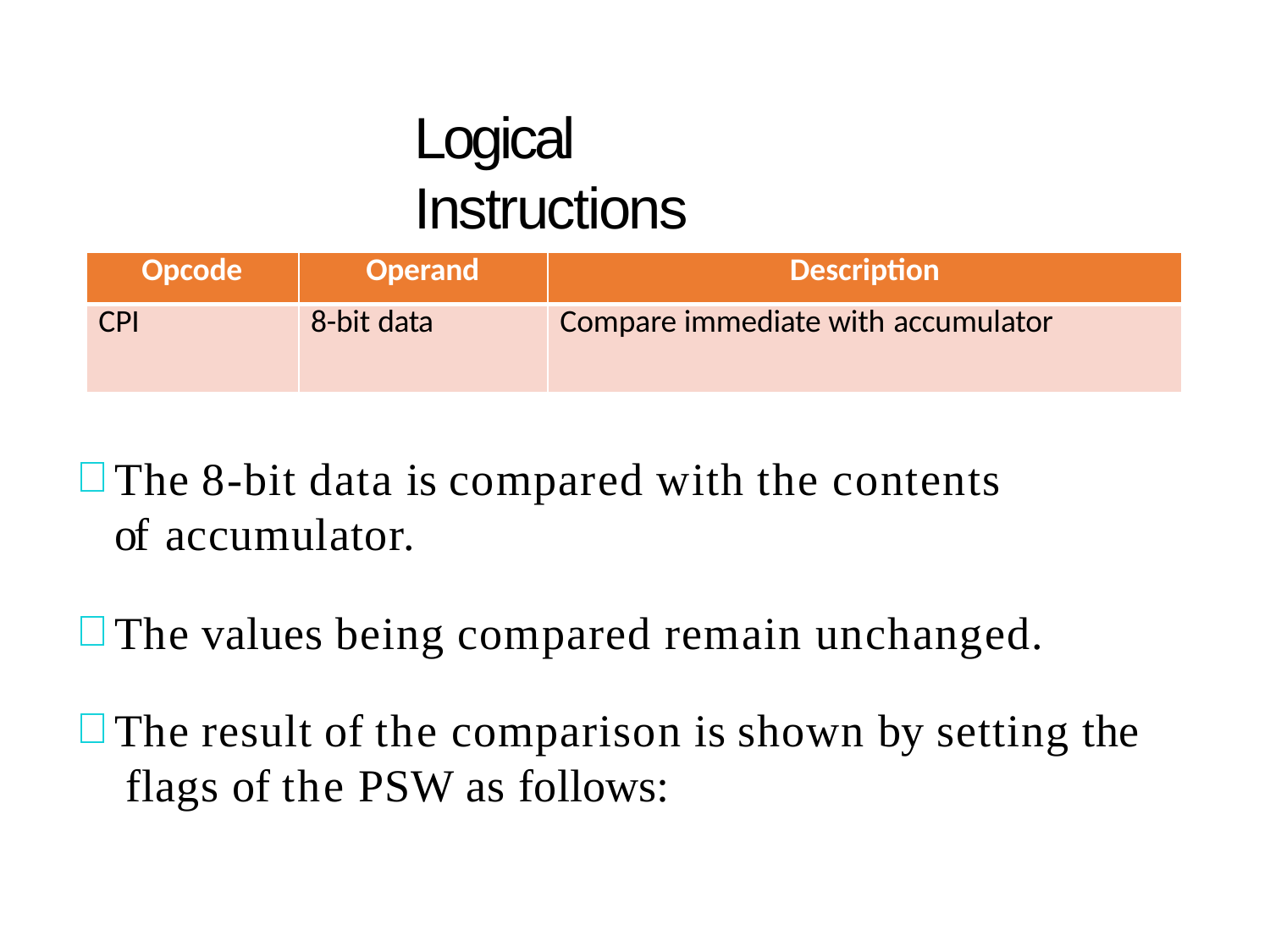

# Logical Instructions
| Opcode | Operand | Description |
| --- | --- | --- |
| CPI | 8-bit data | Compare immediate with accumulator |
The 8-bit data is compared with the contents of  accumulator.

The values being compared remain unchanged.
The result of the comparison is shown by setting the  flags of the PSW as follows: